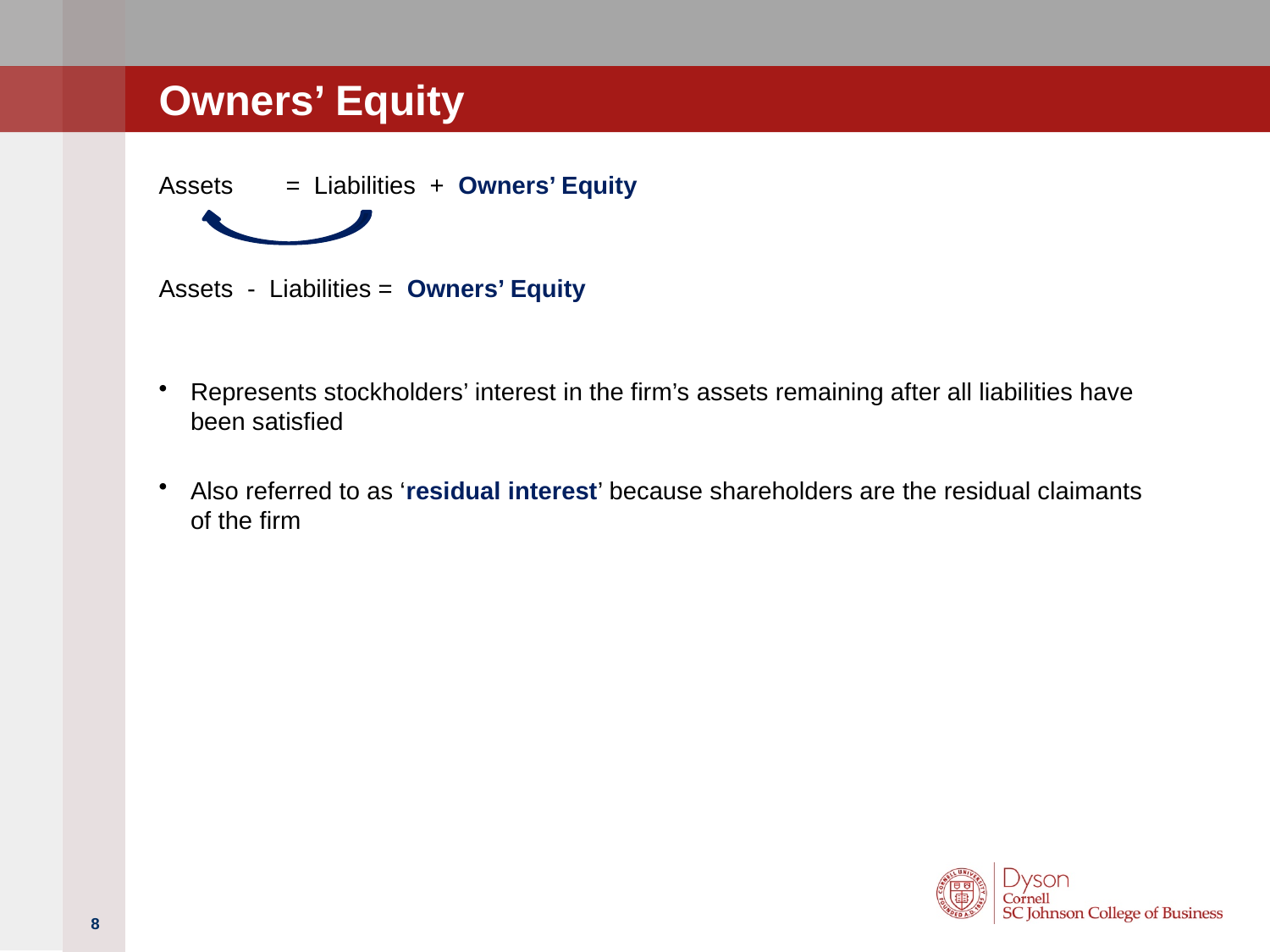

# Owners’ Equity

Assets	=  Liabilities  +  Owners’ Equity

Assets  -  Liabilities =  Owners’ Equity

Represents stockholders’ interest in the firm’s assets remaining after all liabilities have been satisfied

Also referred to as ‘residual interest’ because shareholders are the residual claimants of the firm
8